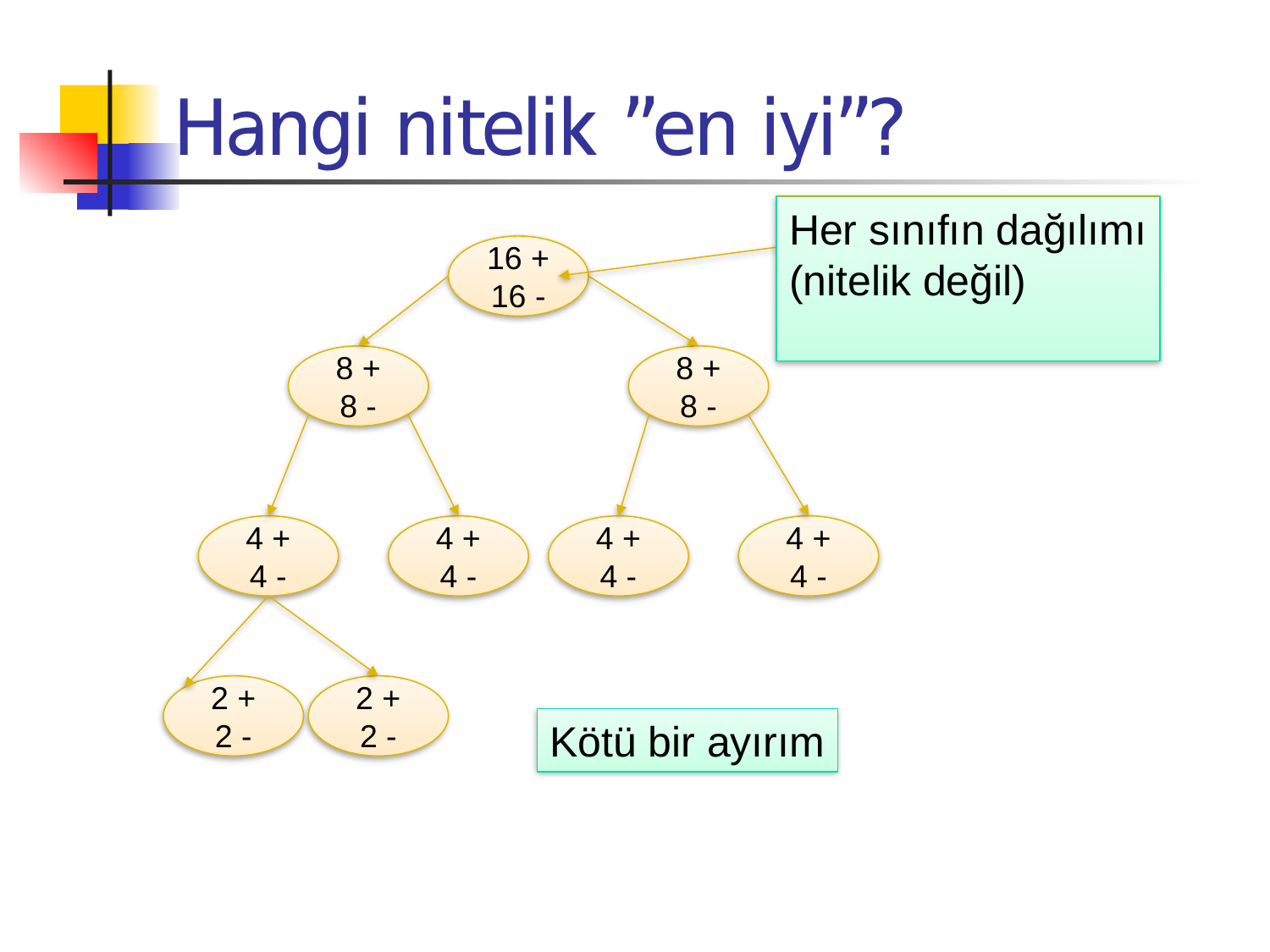

# Hangi nitelik ”en iyi”?
Her sınıfın dağılımı
(nitelik değil)

16 +
16 -

8 +
8 -

8 +
8 -

4 +
4 -

4 +
4 -

4 +
4 -

4 +
4 -

2 +
2 -

2 +
2 -

Kötü bir ayırım